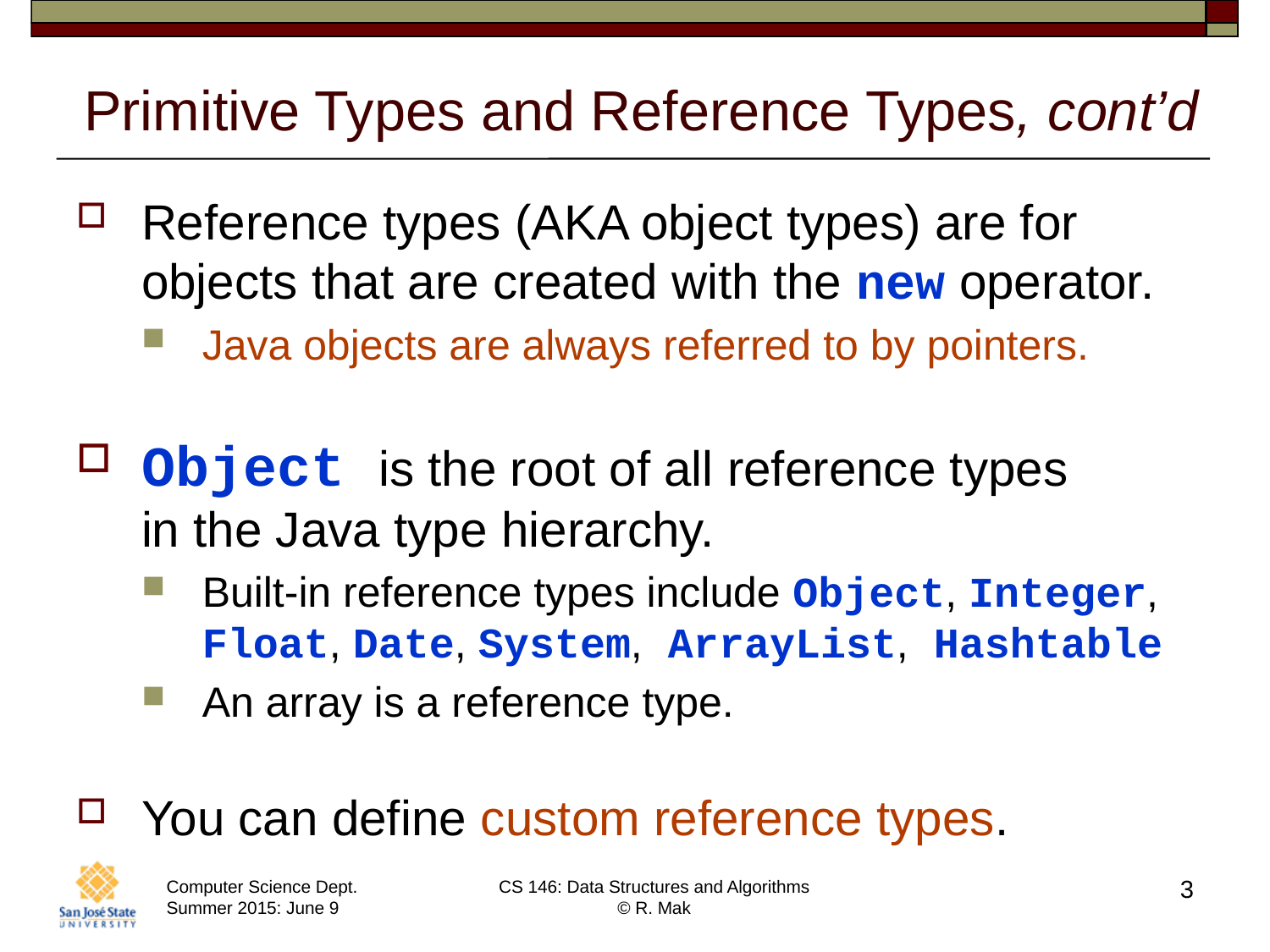

# Primitive Types and Reference Types, cont’d
Reference types (AKA object types) are for objects that are created with the new operator.
Java objects are always referred to by pointers.

Object is the root of all reference types
in the Java type hierarchy.
Built-in reference types include Object, Integer, Float, Date, System, ArrayList, Hashtable
An array is a reference type.

You can define custom reference types.
3